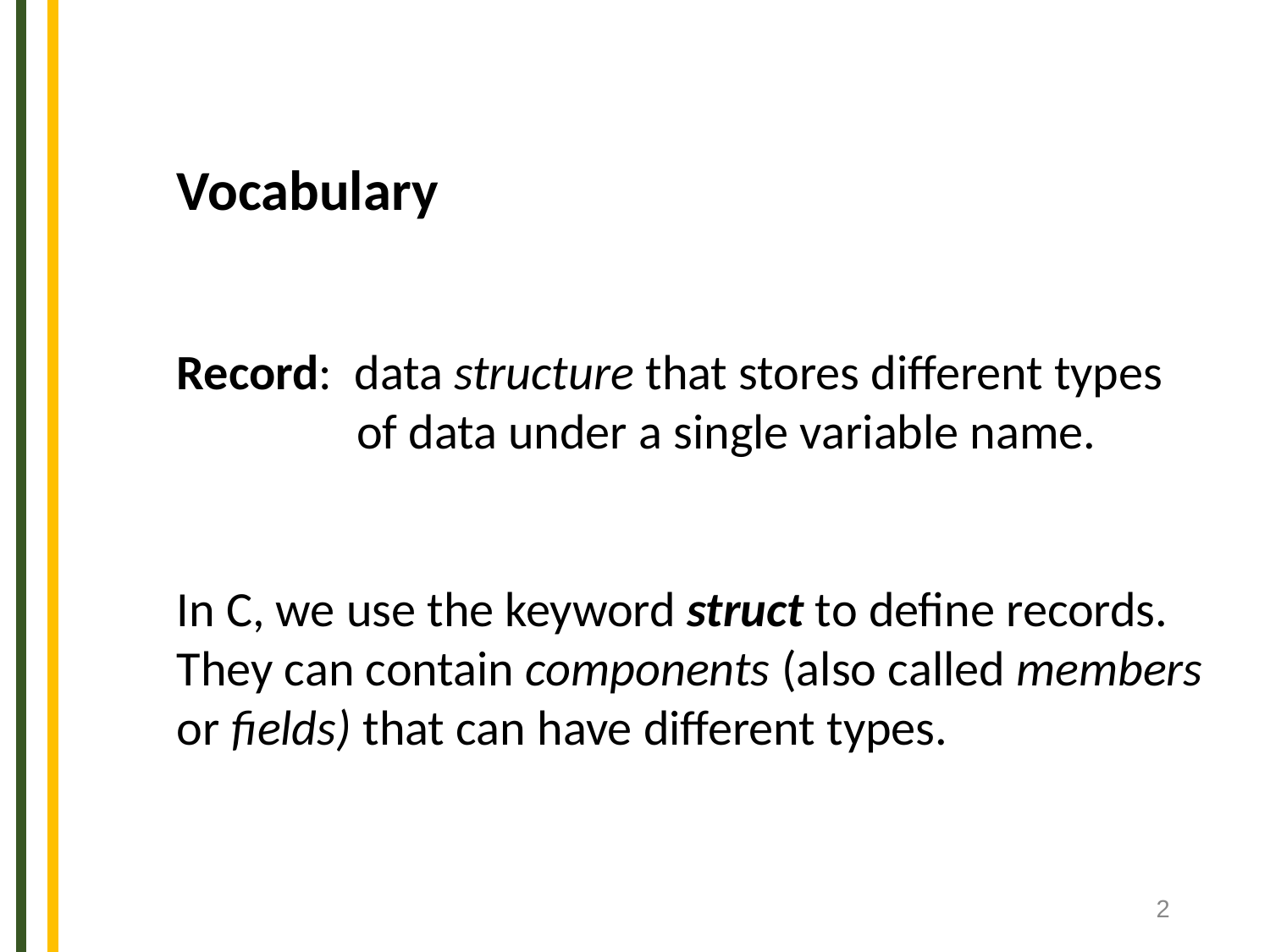

Vocabulary

Record:  data structure that stores different types
                of data under a single variable name.

In C, we use the keyword struct to define records.
They can contain components (also called members
or fields) that can have different types.

2